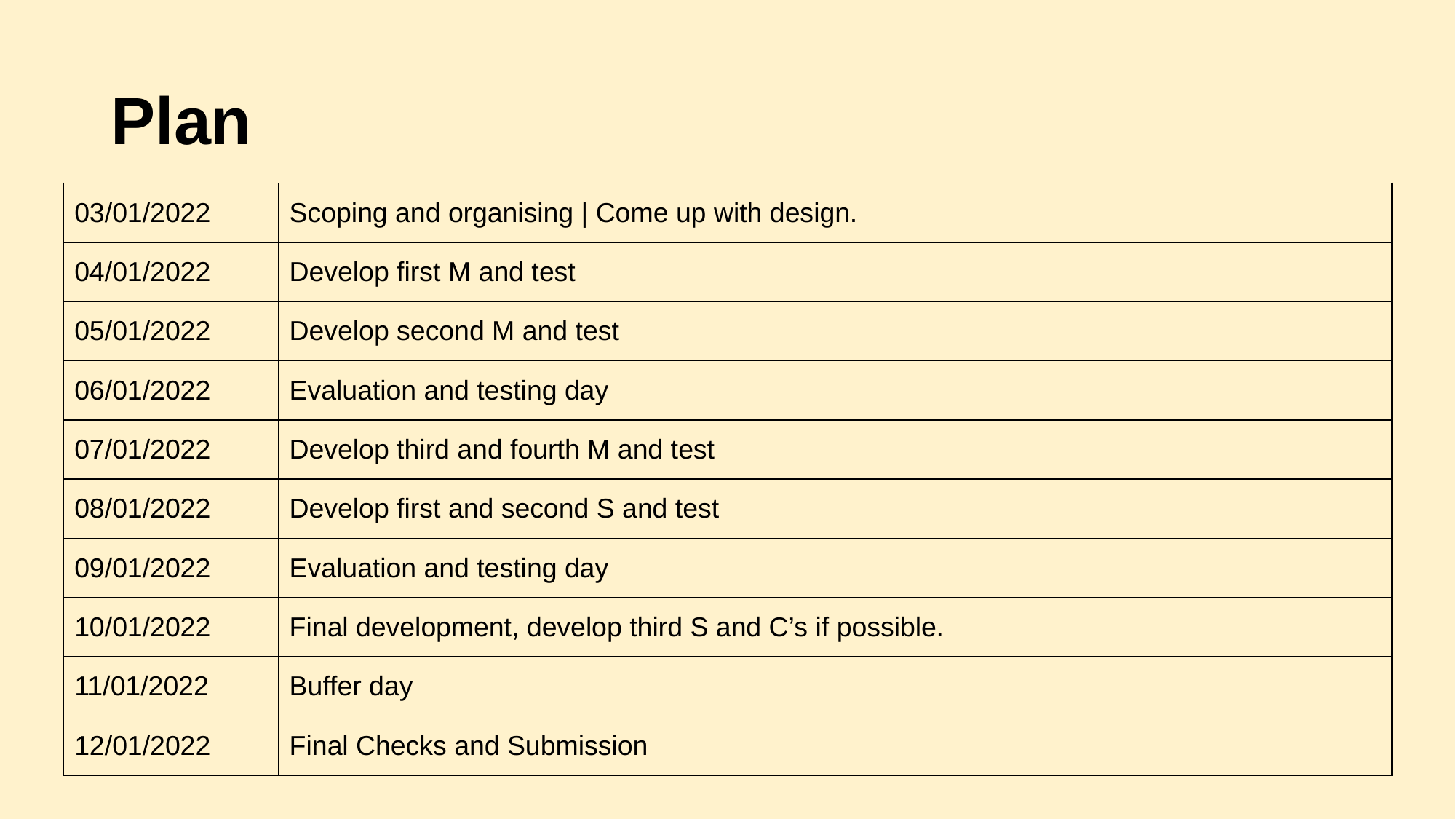

# Plan
| 03/01/2022 | Scoping and organising | Come up with design. |
| --- | --- |
| 04/01/2022 | Develop first M and test |
| 05/01/2022 | Develop second M and test |
| 06/01/2022 | Evaluation and testing day |
| 07/01/2022 | Develop third and fourth M and test |
| 08/01/2022 | Develop first and second S and test |
| 09/01/2022 | Evaluation and testing day |
| 10/01/2022 | Final development, develop third S and C’s if possible. |
| 11/01/2022 | Buffer day |
| 12/01/2022 | Final Checks and Submission |